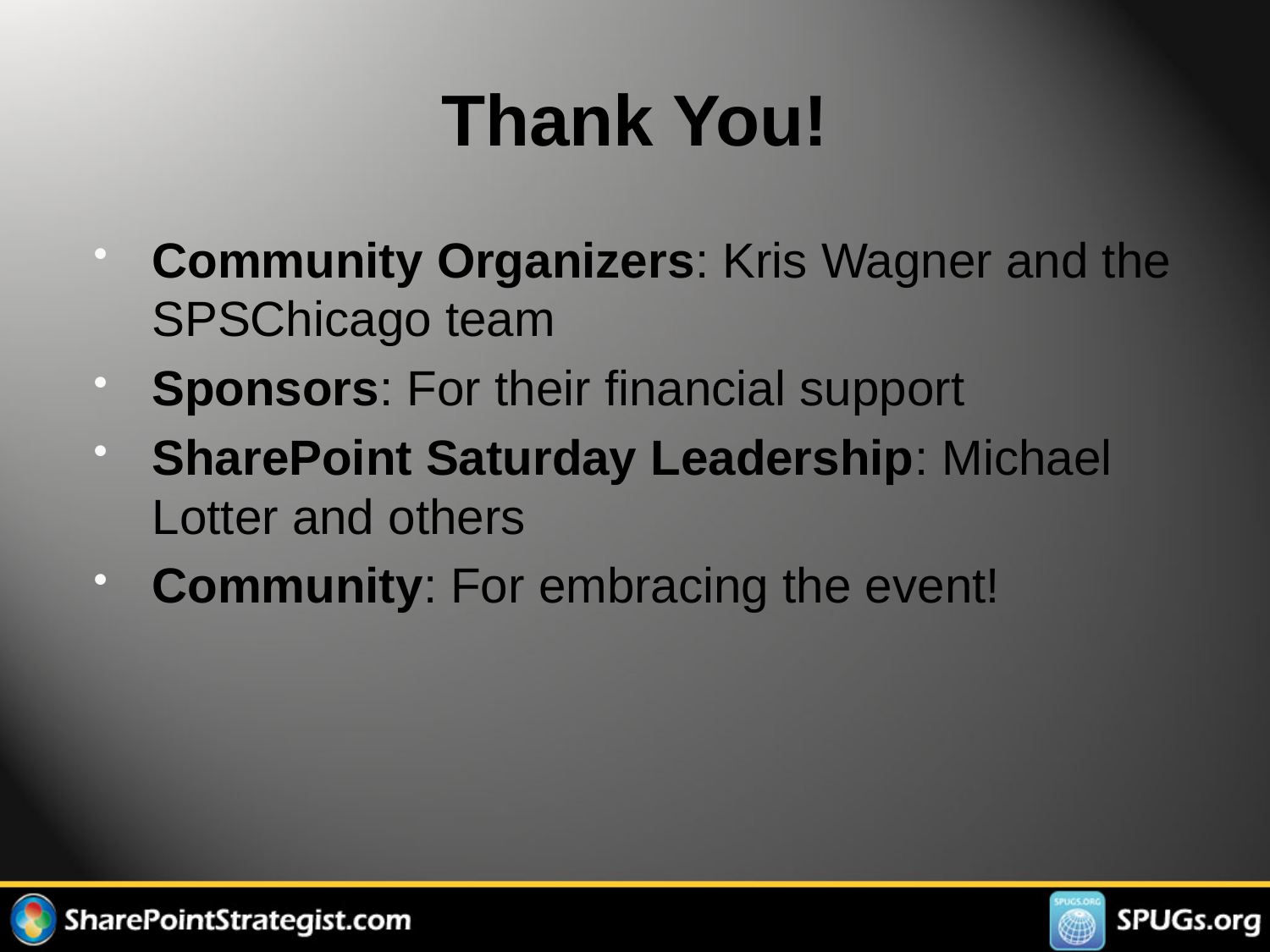

# Thank You!
Community Organizers: Kris Wagner and the SPSChicago team
Sponsors: For their financial support
SharePoint Saturday Leadership: Michael Lotter and others
Community: For embracing the event!